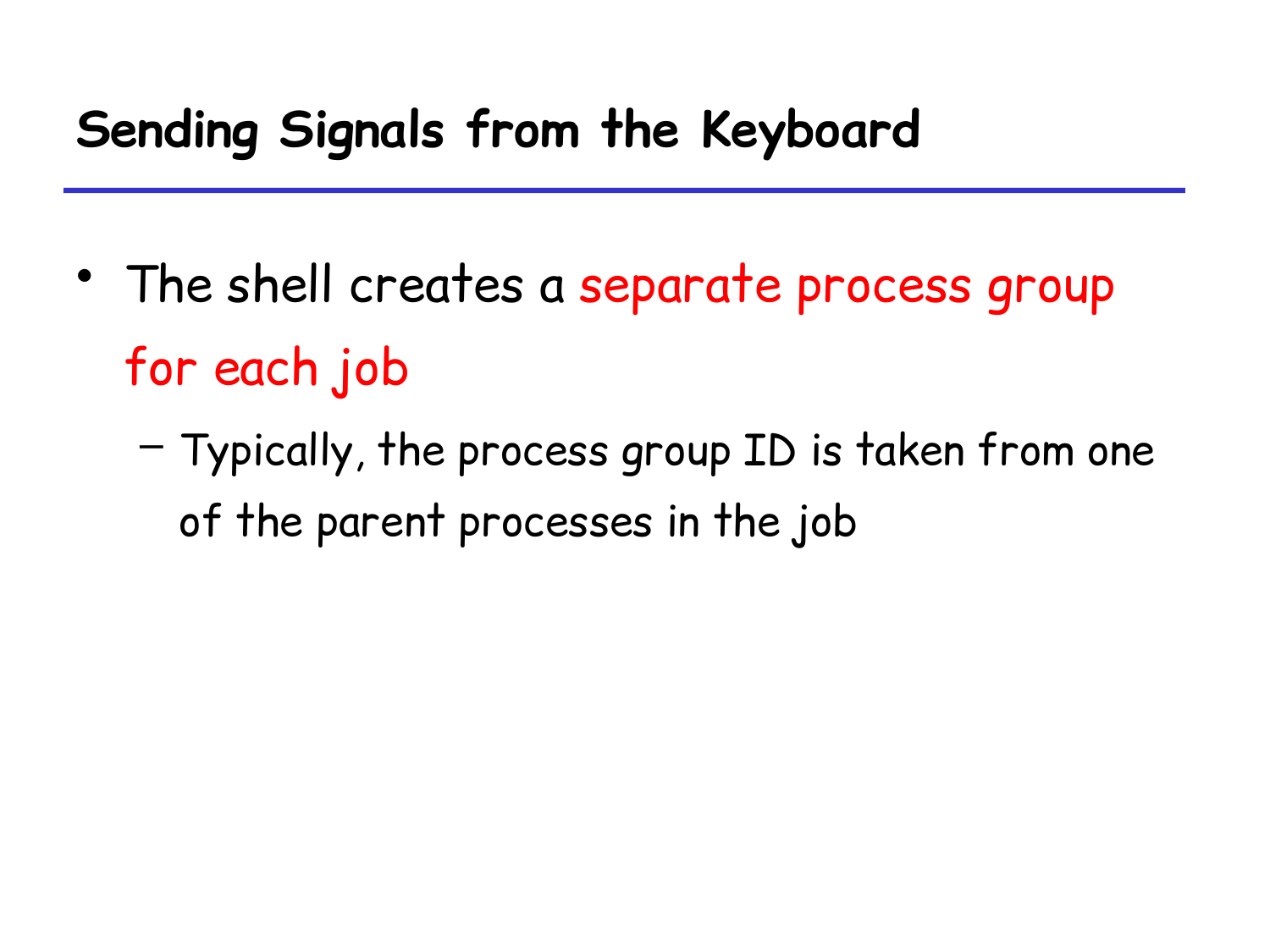

# Sending Signals from the Keyboard
The shell creates a separate process group for each job
Typically, the process group ID is taken from one of the parent processes in the job
24